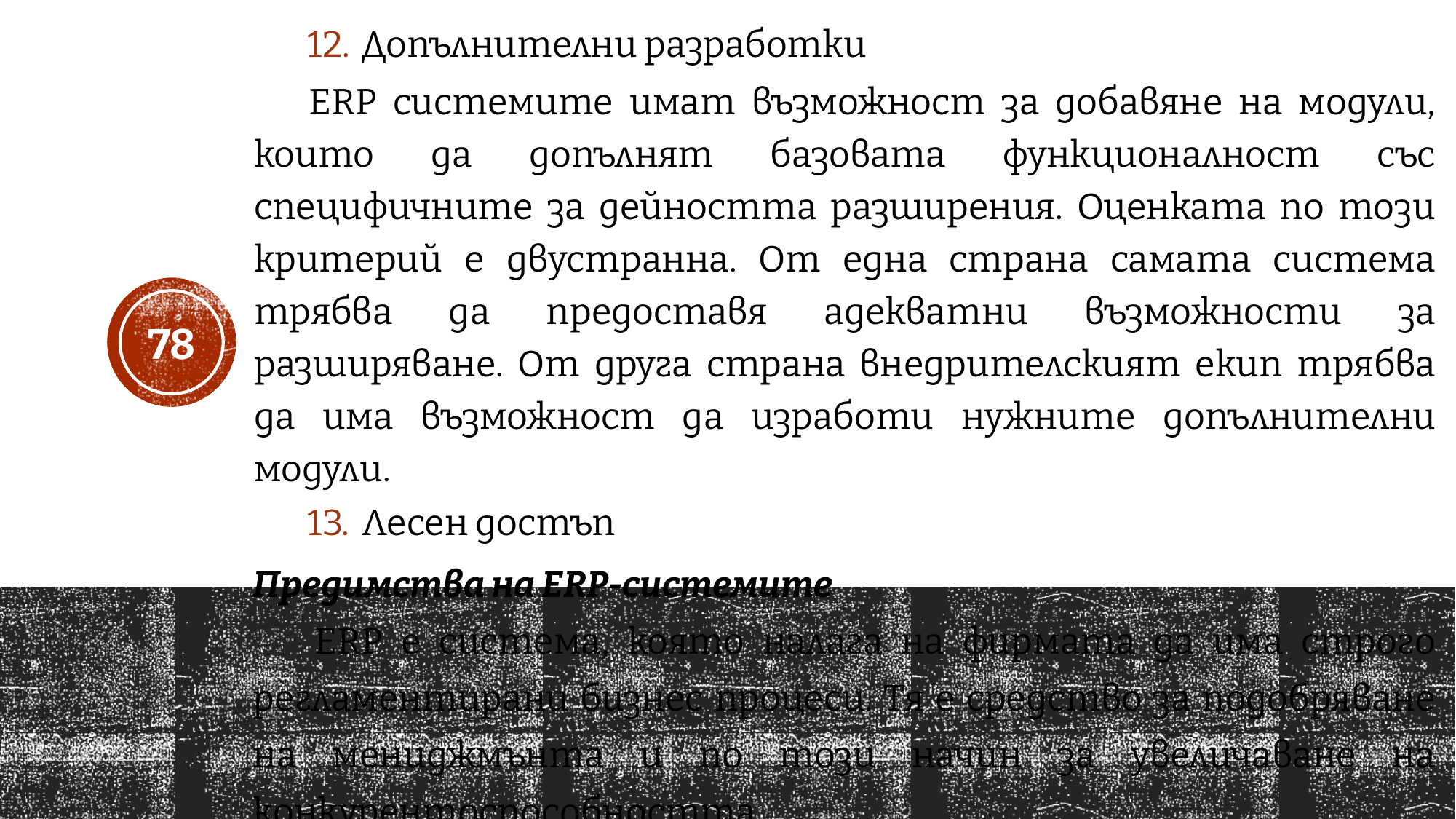

Допълнителни разработки
ERP системите имат възможност за добавяне на модули, които да допълнят базовата функционалност със специфичните за дейността разширения. Оценката по този критерий е двустранна. От една страна самата система трябва да предоставя адекватни възможности за разширяване. От друга страна внедрителският екип трябва да има възможност да изработи нужните допълнителни модули.
Лесен достъп
Предимства на ERP-системите
 ERP е система, която налага на фирмата да има строго регламентирани бизнес процеси. Тя е средство за подобряване на мениджмънта и по този начин за увеличаване на конкурентоспособността.
78